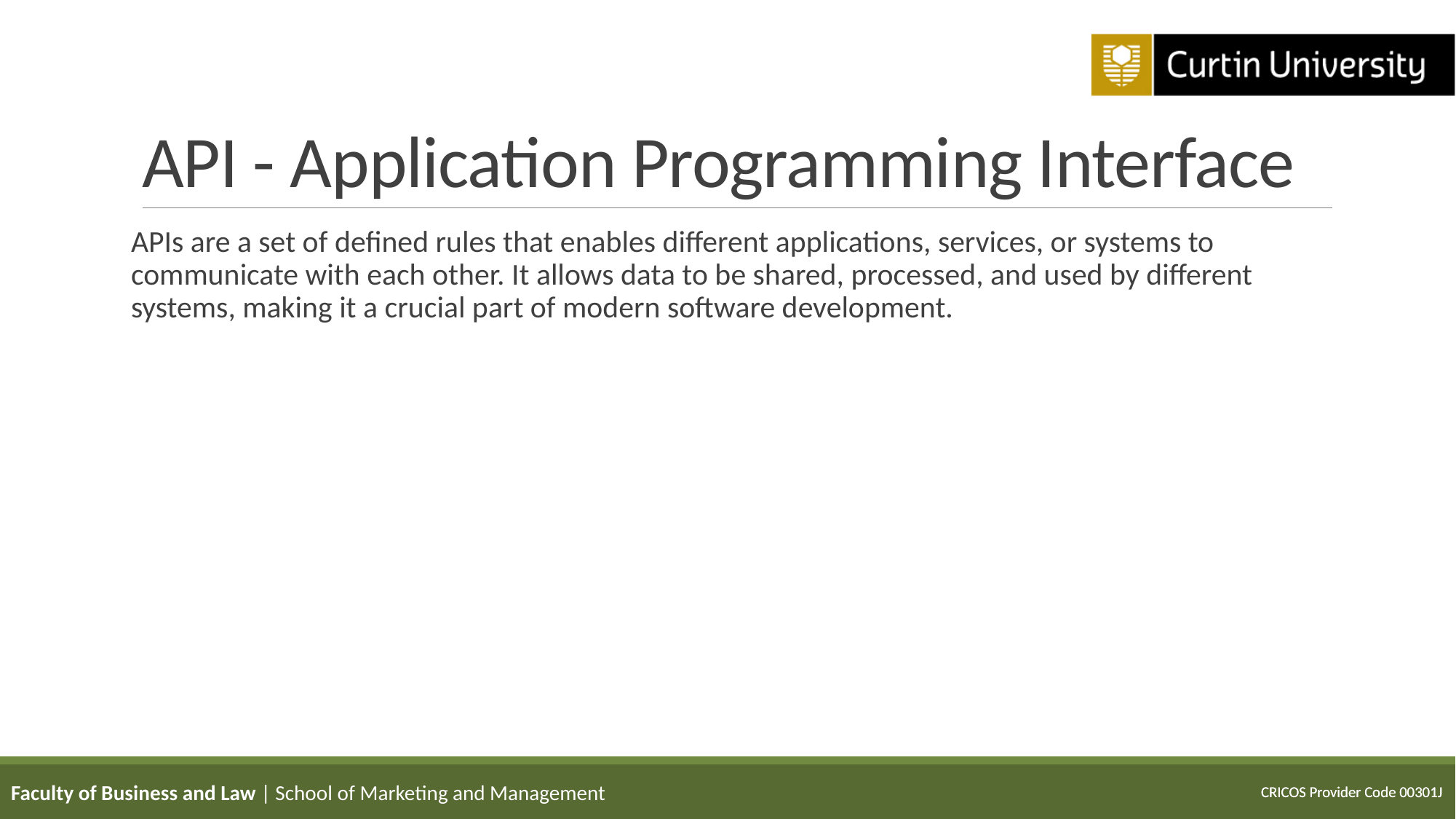

# API - Application Programming Interface
APIs are a set of defined rules that enables different applications, services, or systems to communicate with each other. It allows data to be shared, processed, and used by different systems, making it a crucial part of modern software development.
Faculty of Business and Law | School of Marketing and Management